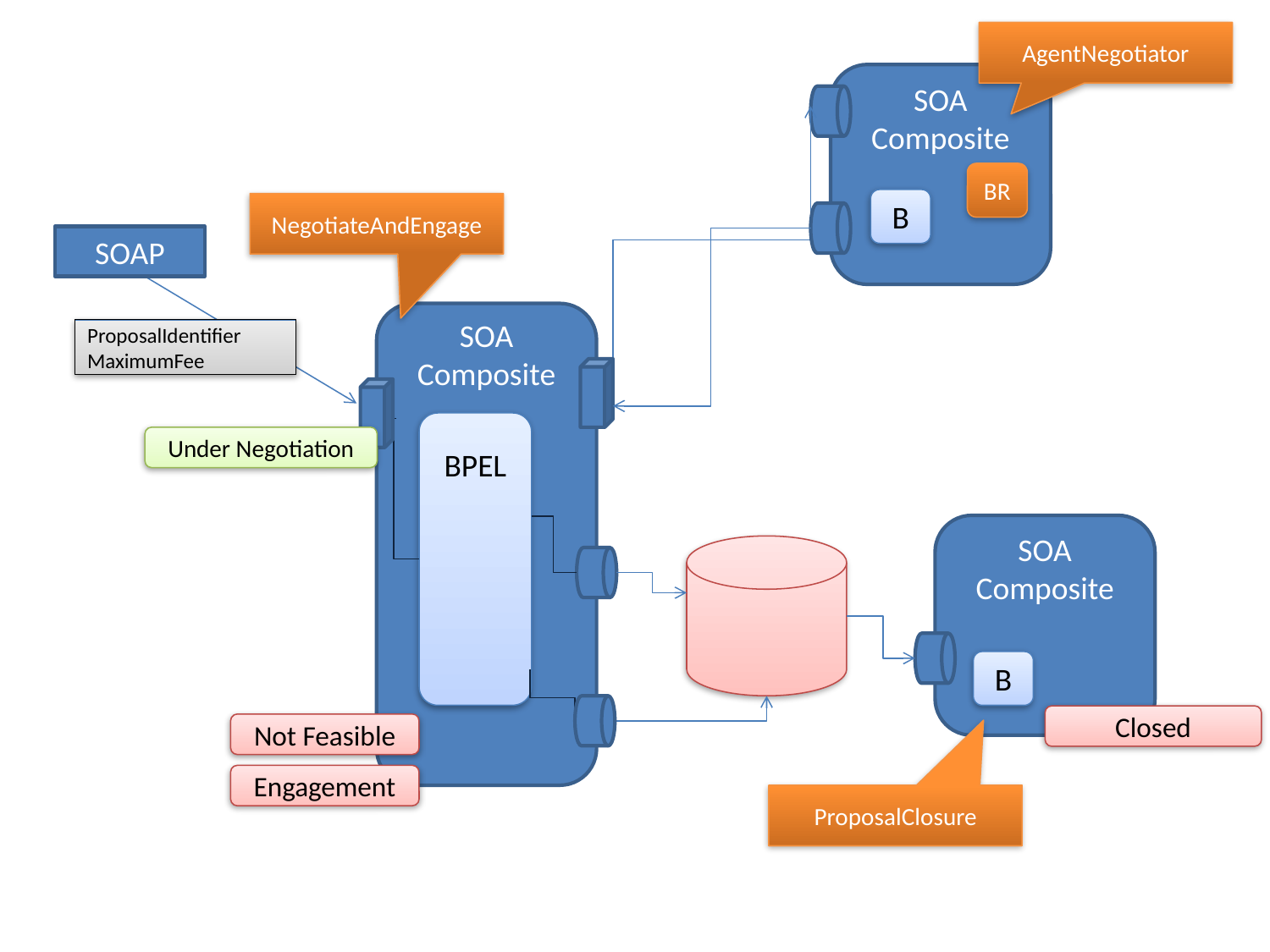

AgentNegotiator
SOA Composite

BR
B
NegotiateAndEngage

SOAP
SOA Composite

ProposalIdentifier
MaximumFee

BPEL

Under Negotiation
SOA Composite

B

Closed
Not Feasible
Engagement
ProposalClosure